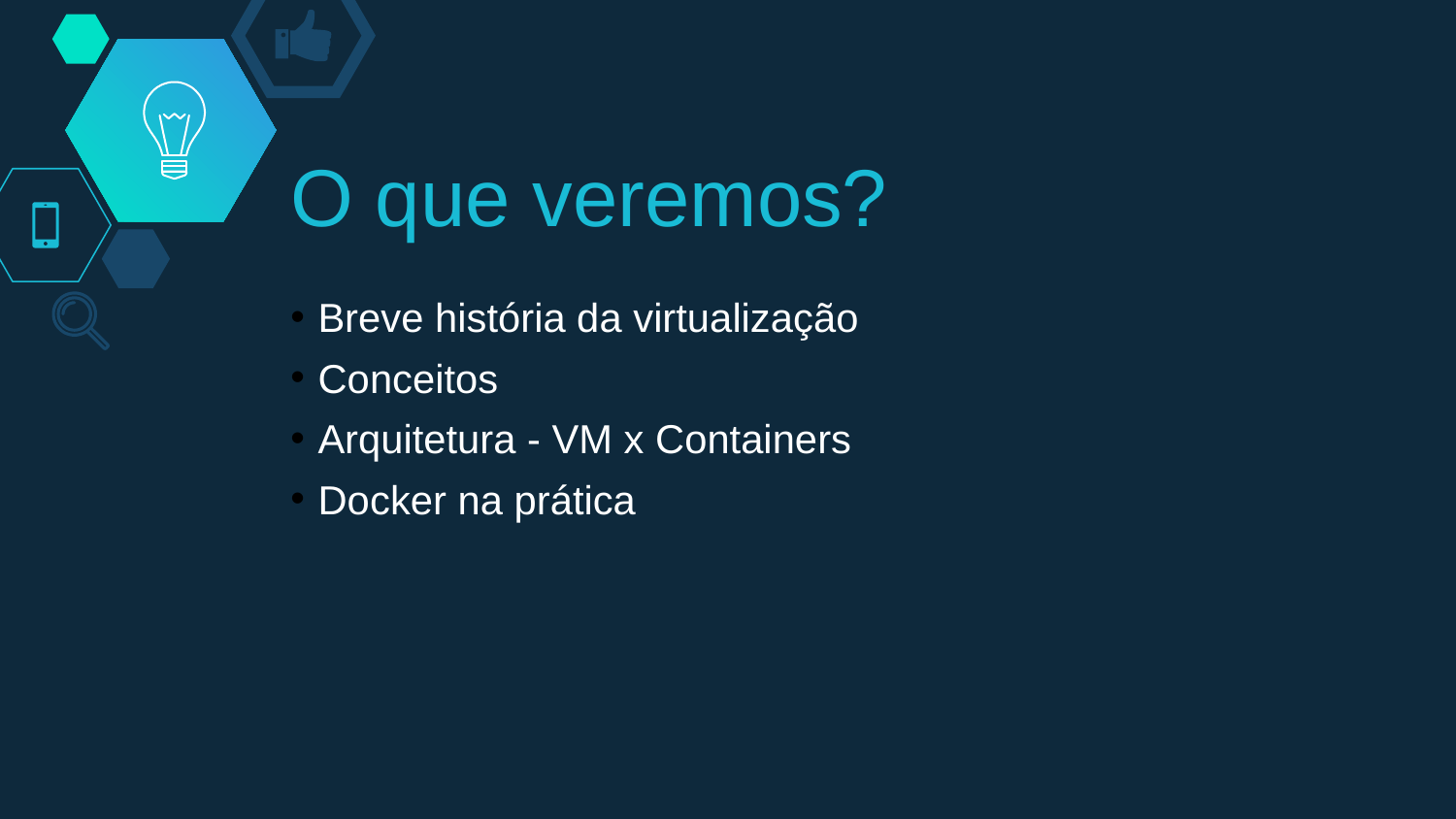

# O que veremos?
Breve história da virtualização
Conceitos
Arquitetura - VM x Containers
Docker na prática
3